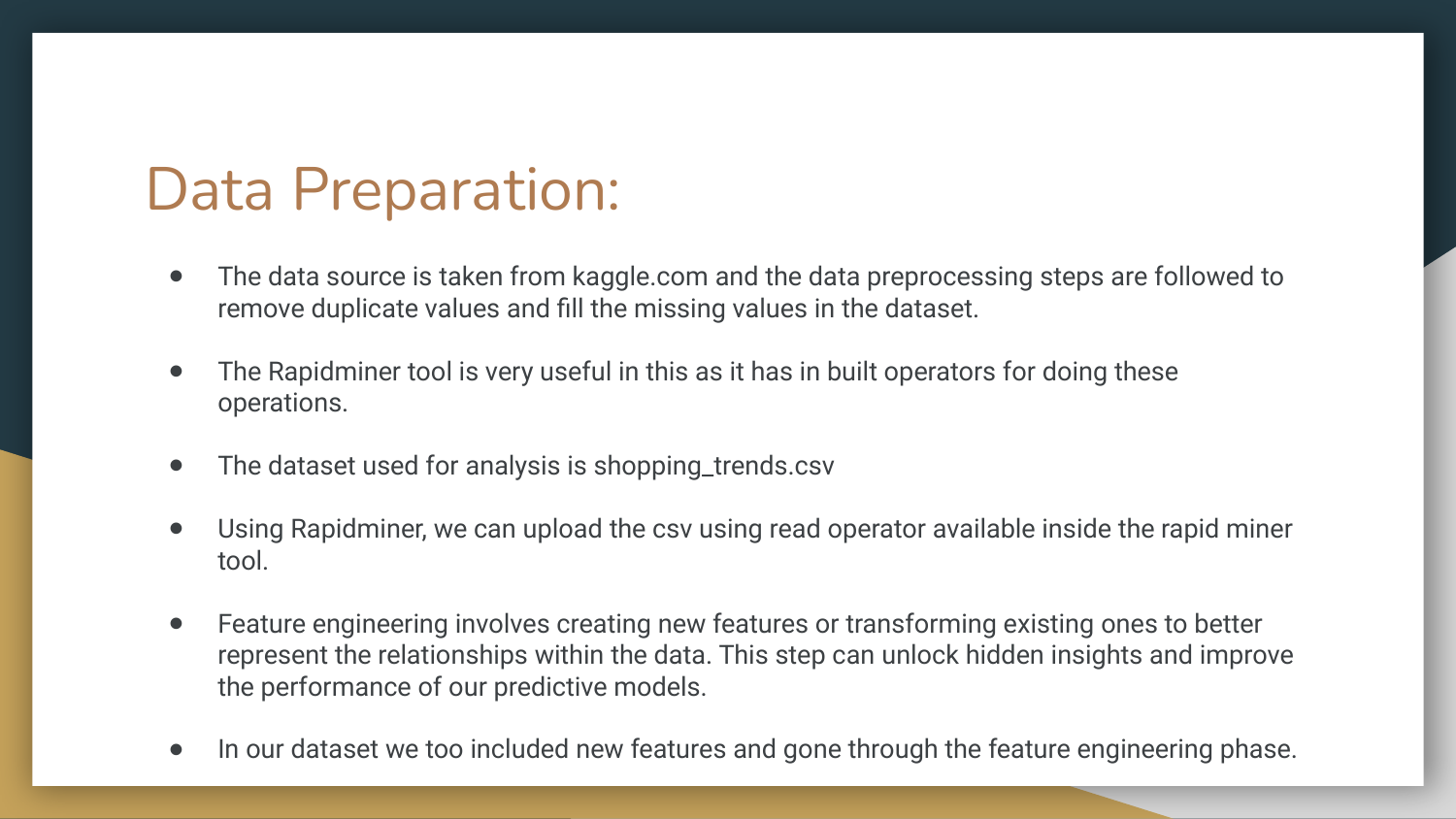

# Data Preparation:
The data source is taken from kaggle.com and the data preprocessing steps are followed to remove duplicate values and fill the missing values in the dataset.

The Rapidminer tool is very useful in this as it has in built operators for doing these operations.

The dataset used for analysis is shopping_trends.csv

Using Rapidminer, we can upload the csv using read operator available inside the rapid miner tool.

Feature engineering involves creating new features or transforming existing ones to better represent the relationships within the data. This step can unlock hidden insights and improve the performance of our predictive models.

In our dataset we too included new features and gone through the feature engineering phase.